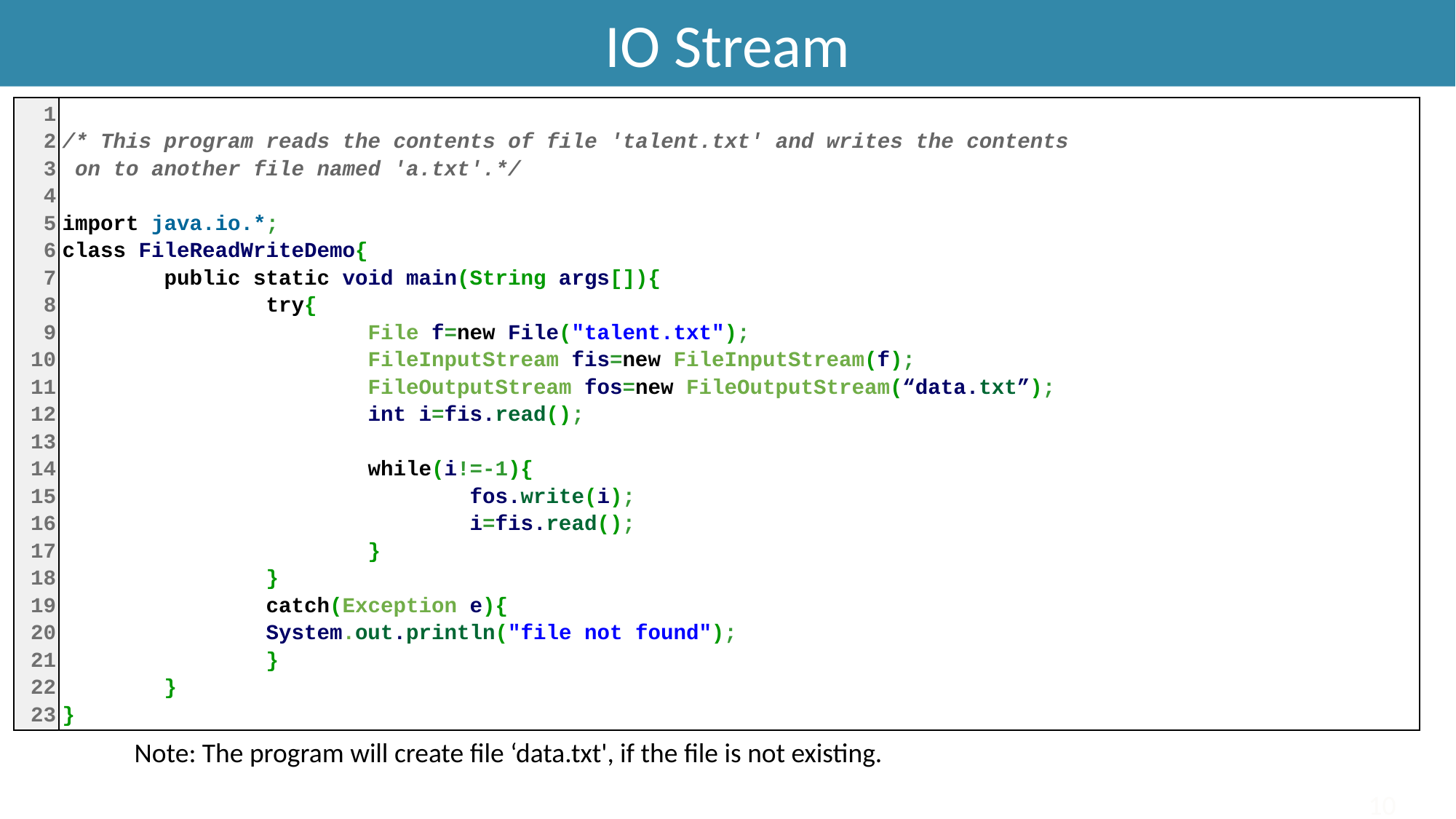

IO Stream
# I/O Stream
| 1 2 3 4 5 6 7 8 9 10 11 12 13 14 15 16 17 18 19 20 21 22 23 | /\* This program reads the contents of file 'talent.txt' and writes the contents on to another file named 'a.txt'.\*/   import java.io.\*; class FileReadWriteDemo{         public static void main(String args[]){                 try{                         File f=new File("talent.txt");                         FileInputStream fis=new FileInputStream(f);                               FileOutputStream fos=new FileOutputStream(“data.txt”);                         int i=fis.read();                           while(i!=-1){                                 fos.write(i);                                 i=fis.read();                         }                 }                 catch(Exception e){                 System.out.println("file not found");                 }         } } |
| --- | --- |
Note: The program will create file ‘data.txt', if the file is not existing.